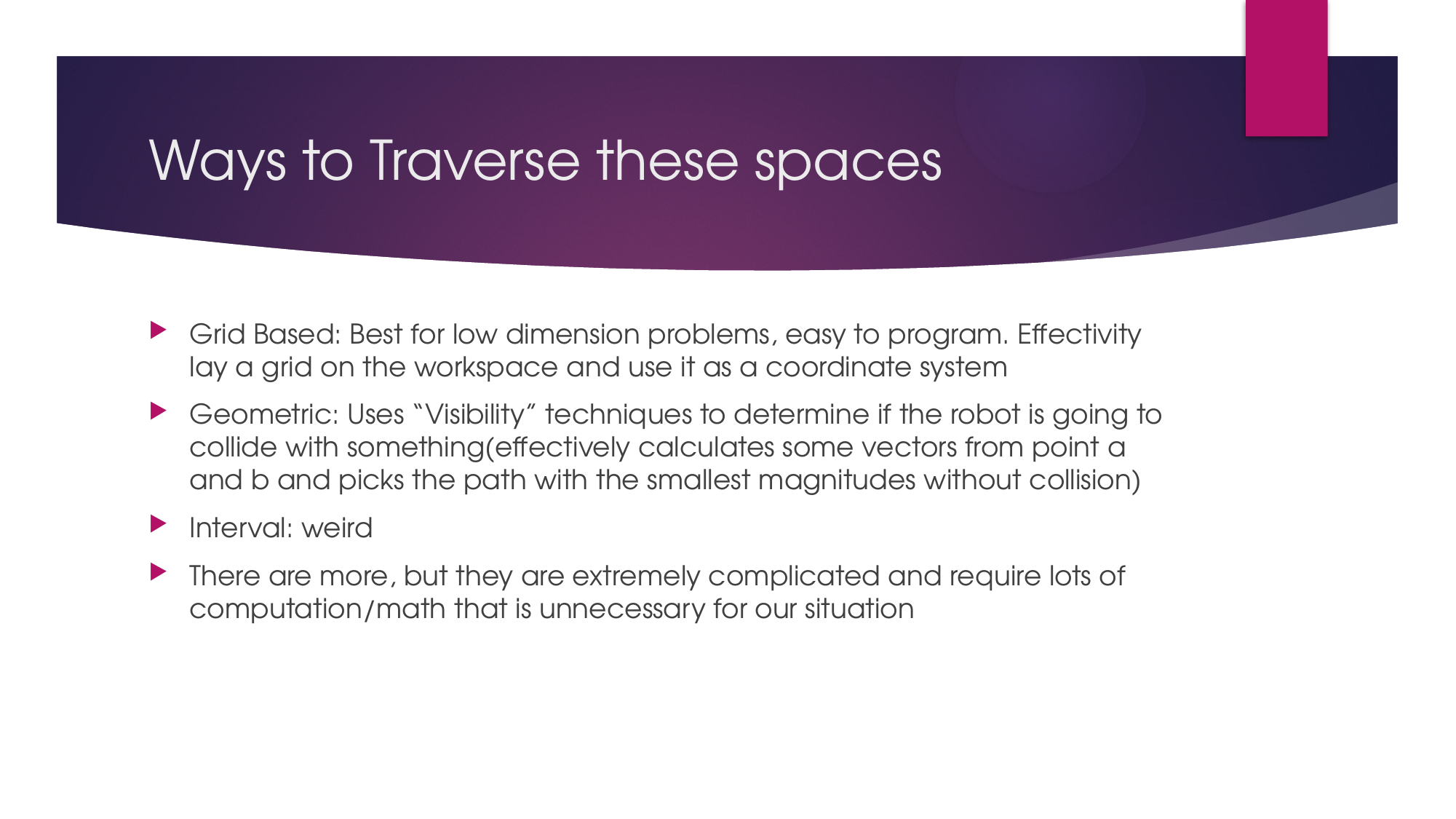

# Ways to Traverse these spaces
Grid Based: Best for low dimension problems, easy to program. Effectivity lay a grid on the workspace and use it as a coordinate system
Geometric: Uses “Visibility” techniques to determine if the robot is going to collide with something(effectively calculates some vectors from point a and b and picks the path with the smallest magnitudes without collision)
Interval: weird
There are more, but they are extremely complicated and require lots of computation/math that is unnecessary for our situation